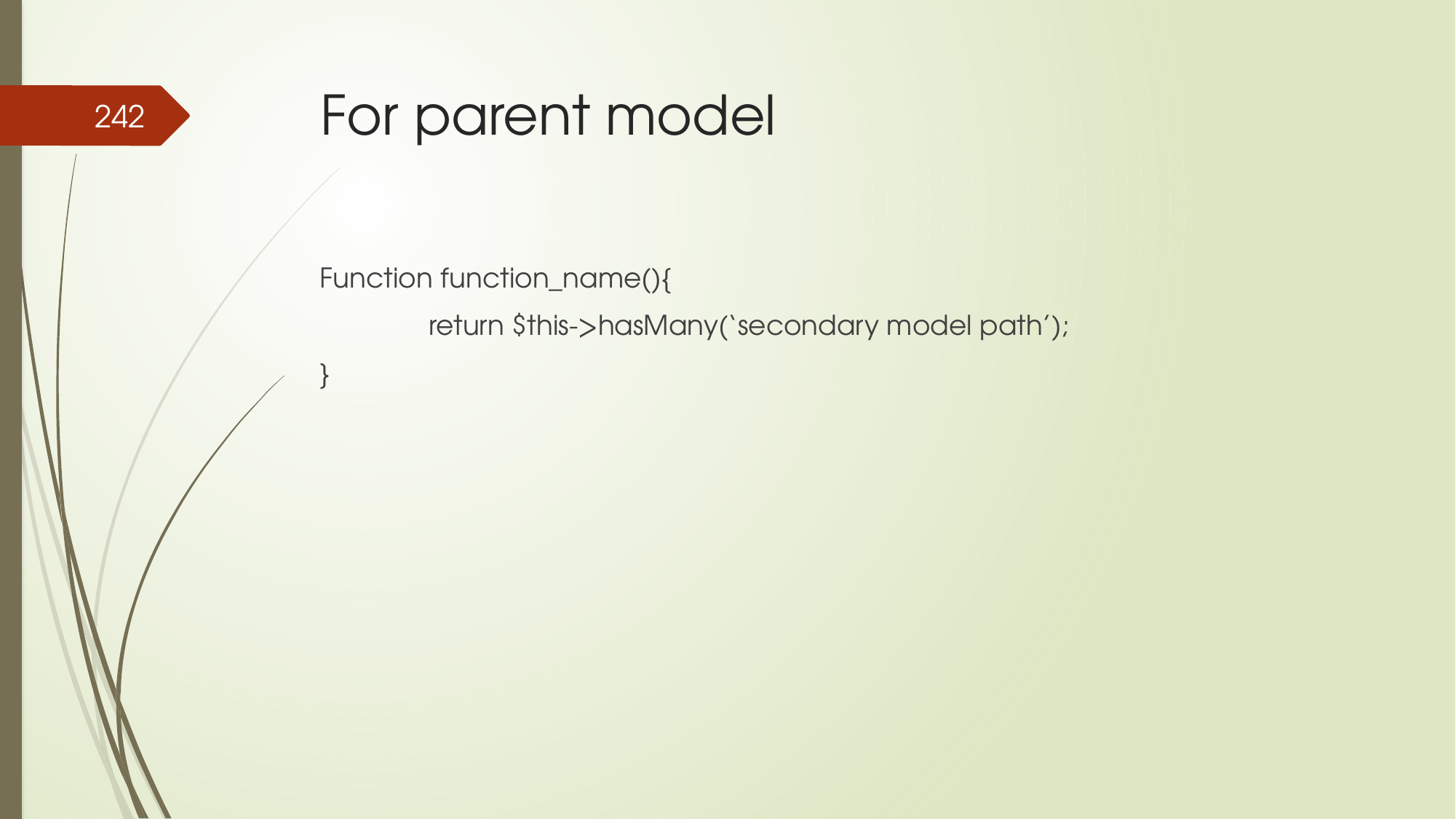

# For parent model
242
Function function_name(){
	return $this->hasMany(‘secondary model path’);
}